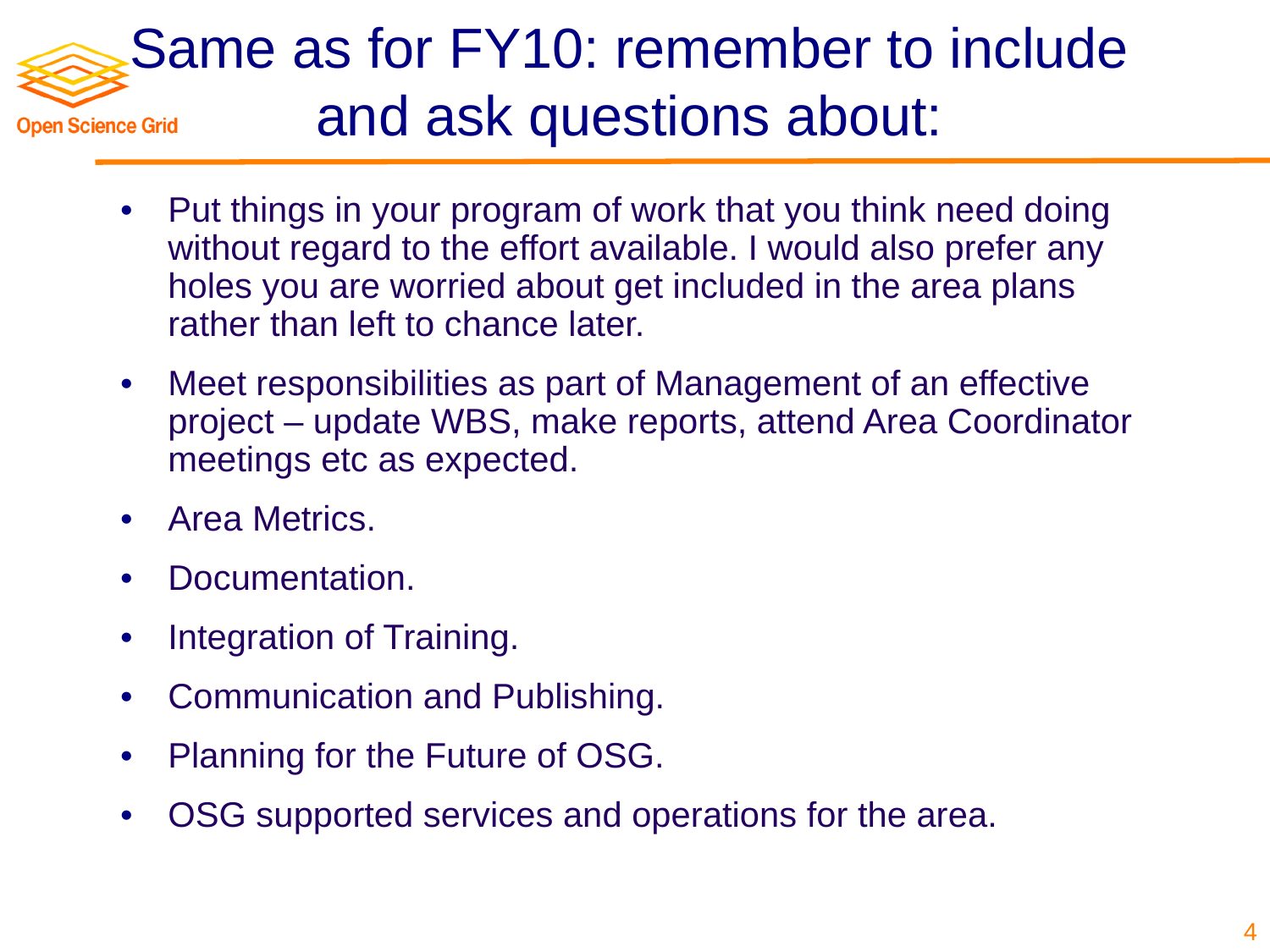

# Same as for FY10: remember to include and ask questions about:
Put things in your program of work that you think need doing without regard to the effort available. I would also prefer any holes you are worried about get included in the area plans rather than left to chance later.
Meet responsibilities as part of Management of an effective project – update WBS, make reports, attend Area Coordinator meetings etc as expected.
Area Metrics.
Documentation.
Integration of Training.
Communication and Publishing.
Planning for the Future of OSG.
OSG supported services and operations for the area.
4